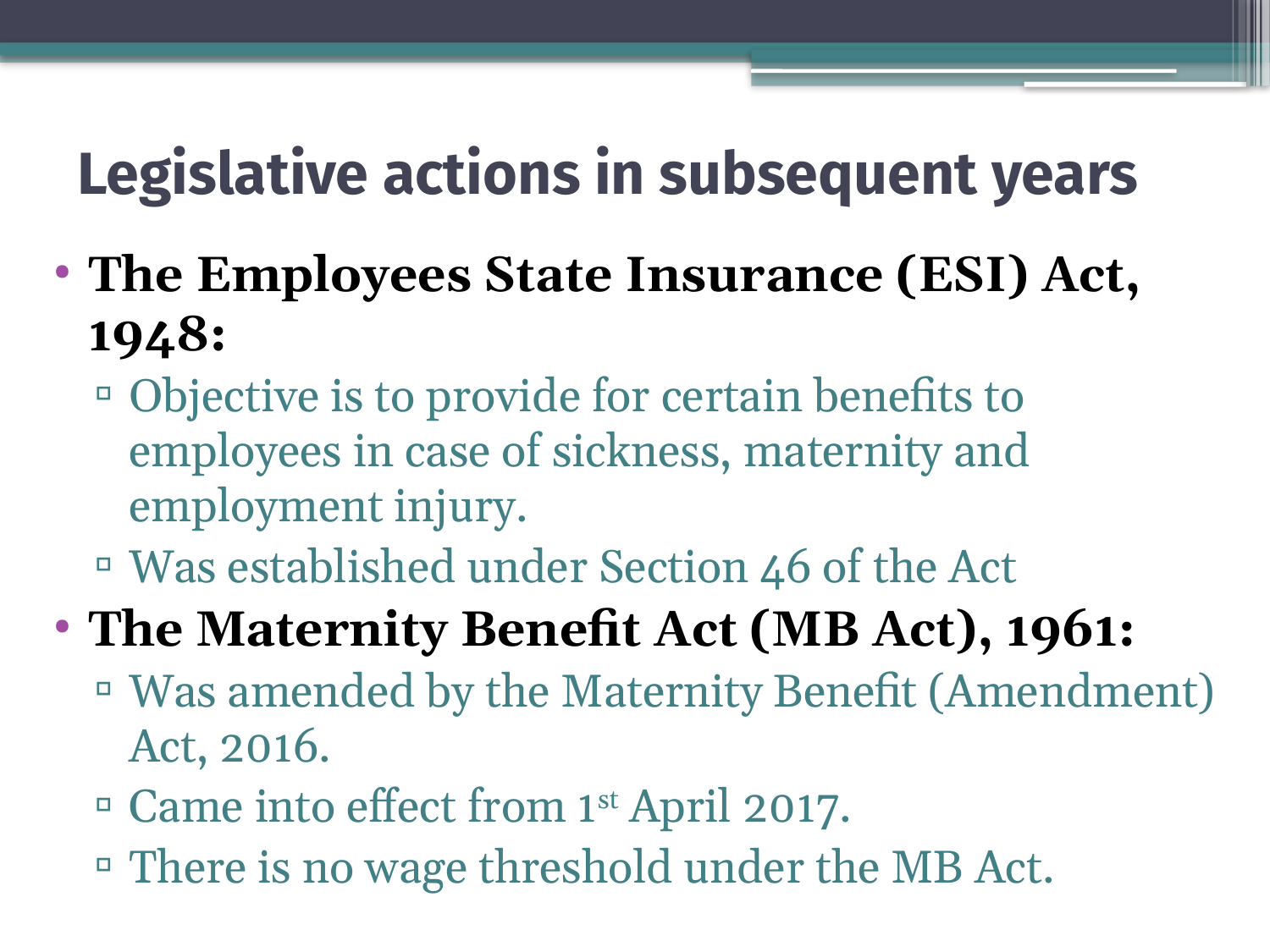

# Legislative actions in subsequent years
The Employees State Insurance (ESI) Act, 1948:
Objective is to provide for certain benefits to employees in case of sickness, maternity and employment injury.
Was established under Section 46 of the Act
The Maternity Benefit Act (MB Act), 1961:
Was amended by the Maternity Benefit (Amendment) Act, 2016.
Came into effect from 1st April 2017.
There is no wage threshold under the MB Act.